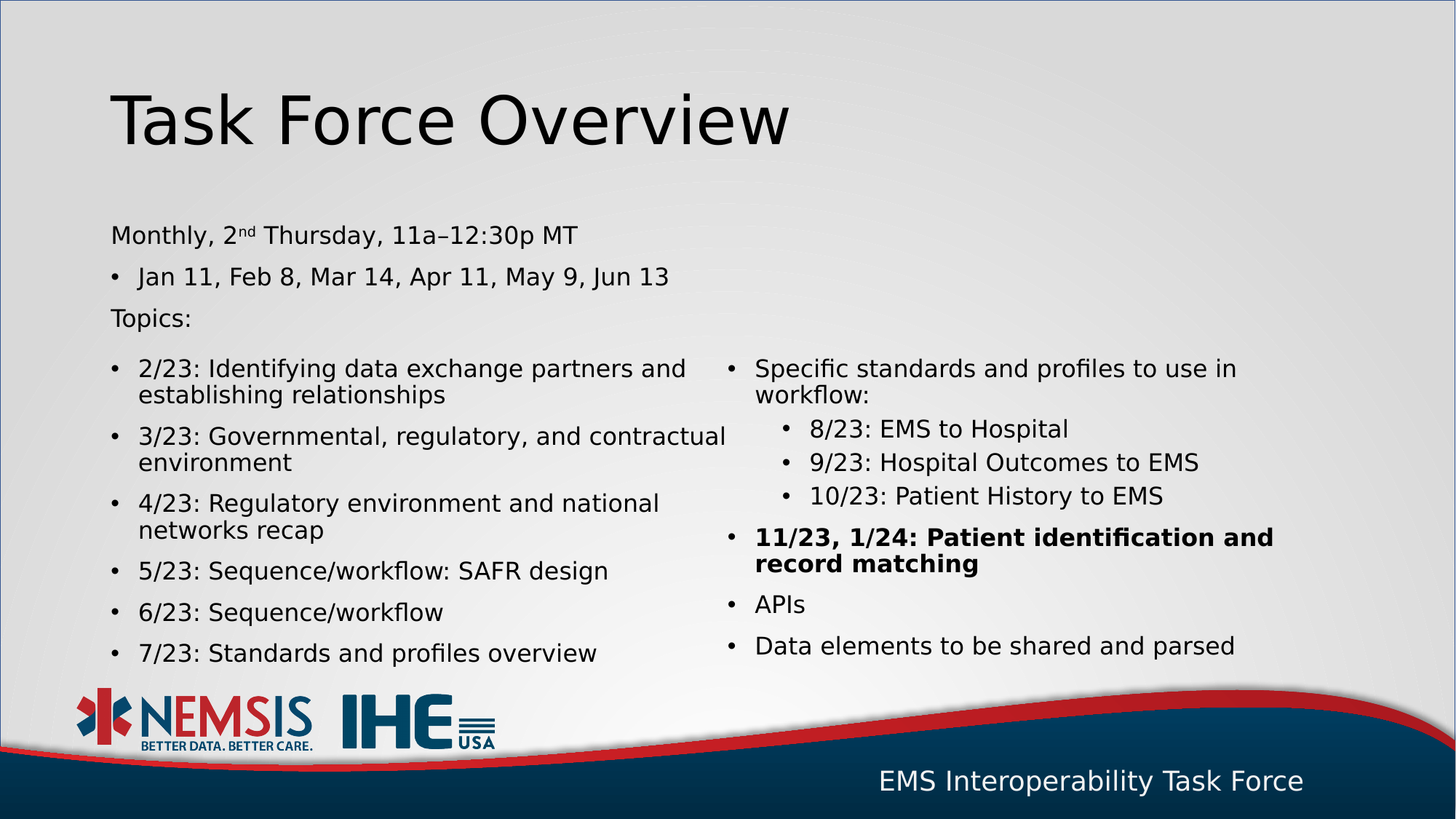

# Task Force Overview
Monthly, 2nd Thursday, 11a–12:30p MT
Jan 11, Feb 8, Mar 14, Apr 11, May 9, Jun 13
Topics:
2/23: Identifying data exchange partners and establishing relationships
3/23: Governmental, regulatory, and contractual environment
4/23: Regulatory environment and national networks recap
5/23: Sequence/workflow: SAFR design
6/23: Sequence/workflow
7/23: Standards and profiles overview
Specific standards and profiles to use in workflow:
8/23: EMS to Hospital
9/23: Hospital Outcomes to EMS
10/23: Patient History to EMS
11/23, 1/24: Patient identification and record matching
APIs
Data elements to be shared and parsed